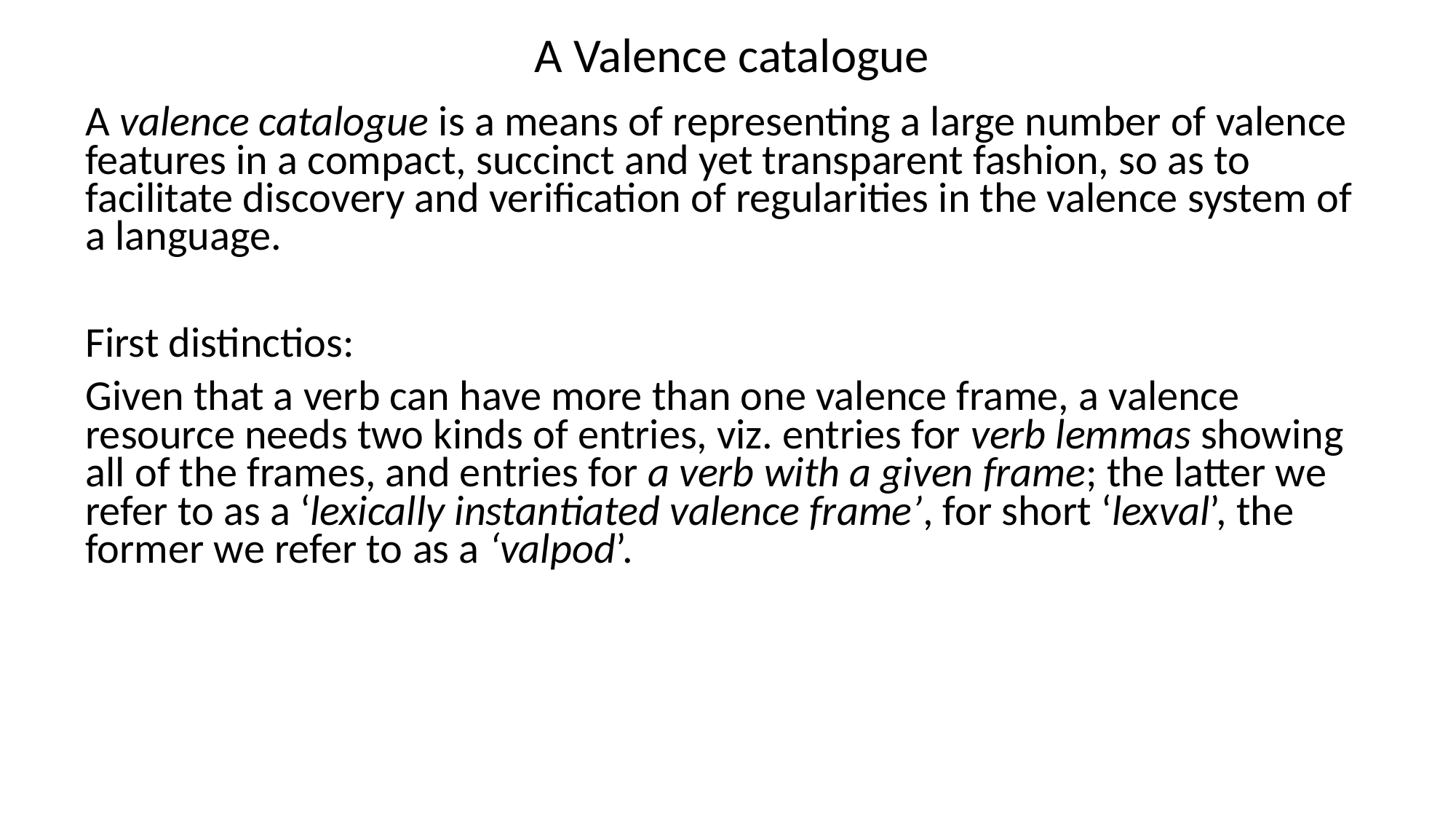

# A Valence catalogue

A valence catalogue is a means of representing a large number of valence features in a compact, succinct and yet transparent fashion, so as to facilitate discovery and verification of regularities in the valence system of a language.

First distinctios:
Given that a verb can have more than one valence frame, a valence resource needs two kinds of entries, viz. entries for verb lemmas showing all of the frames, and entries for a verb with a given frame; the latter we refer to as a ‘lexically instantiated valence frame’, for short ‘lexval’, the former we refer to as a ‘valpod’.